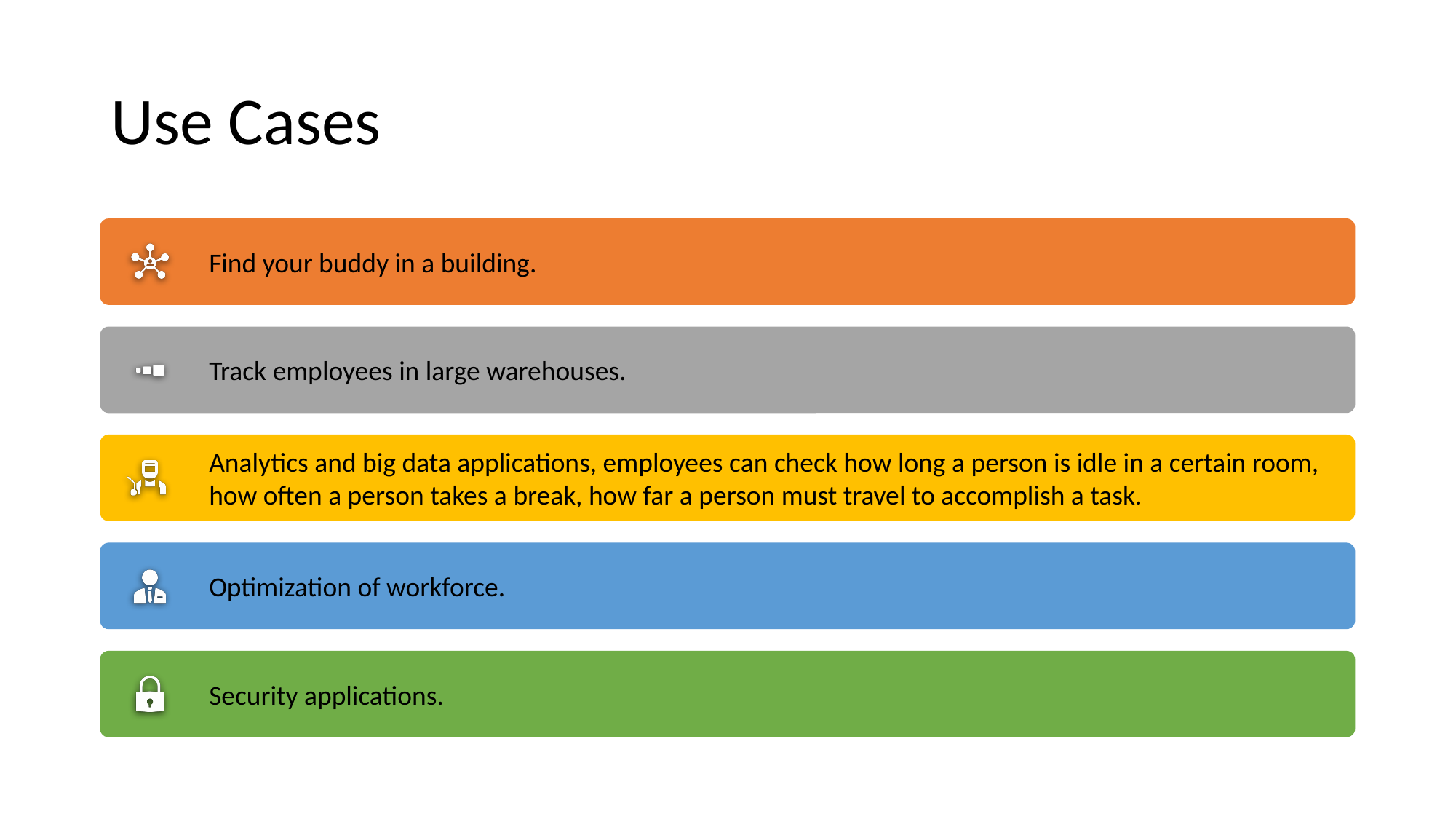

# Use Cases
Find your buddy in a building.
Track employees in large warehouses.
Analytics and big data applications, employees can check how long a person is idle in a certain room, how often a person takes a break, how far a person must travel to accomplish a task.
Optimization of workforce.
Security applications.